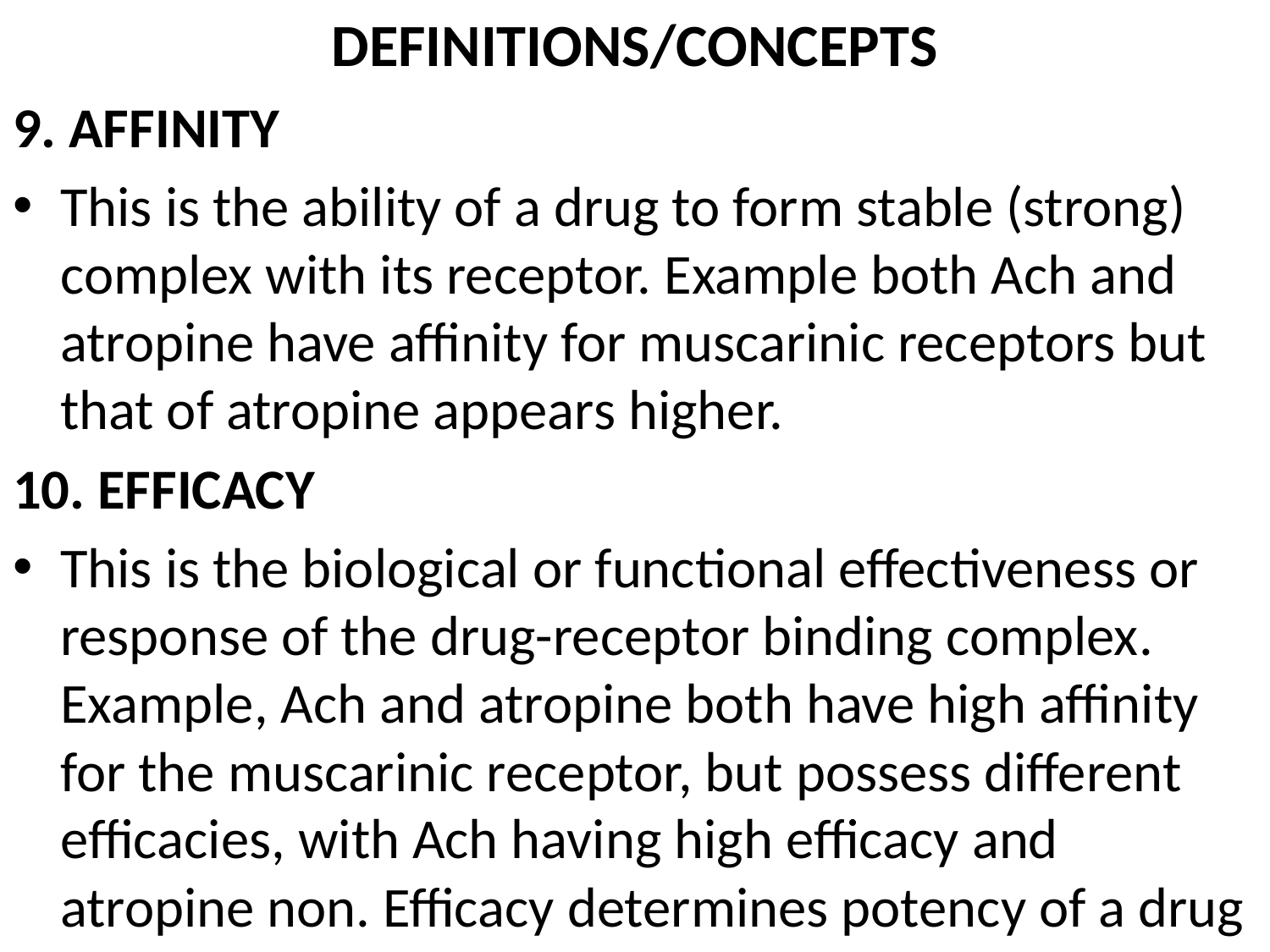

# DEFINITIONS/CONCEPTS
9. AFFINITY
This is the ability of a drug to form stable (strong) complex with its receptor. Example both Ach and atropine have affinity for muscarinic receptors but that of atropine appears higher.
10. EFFICACY
This is the biological or functional effectiveness or response of the drug-receptor binding complex. Example, Ach and atropine both have high affinity for the muscarinic receptor, but possess different efficacies, with Ach having high efficacy and atropine non. Efficacy determines potency of a drug